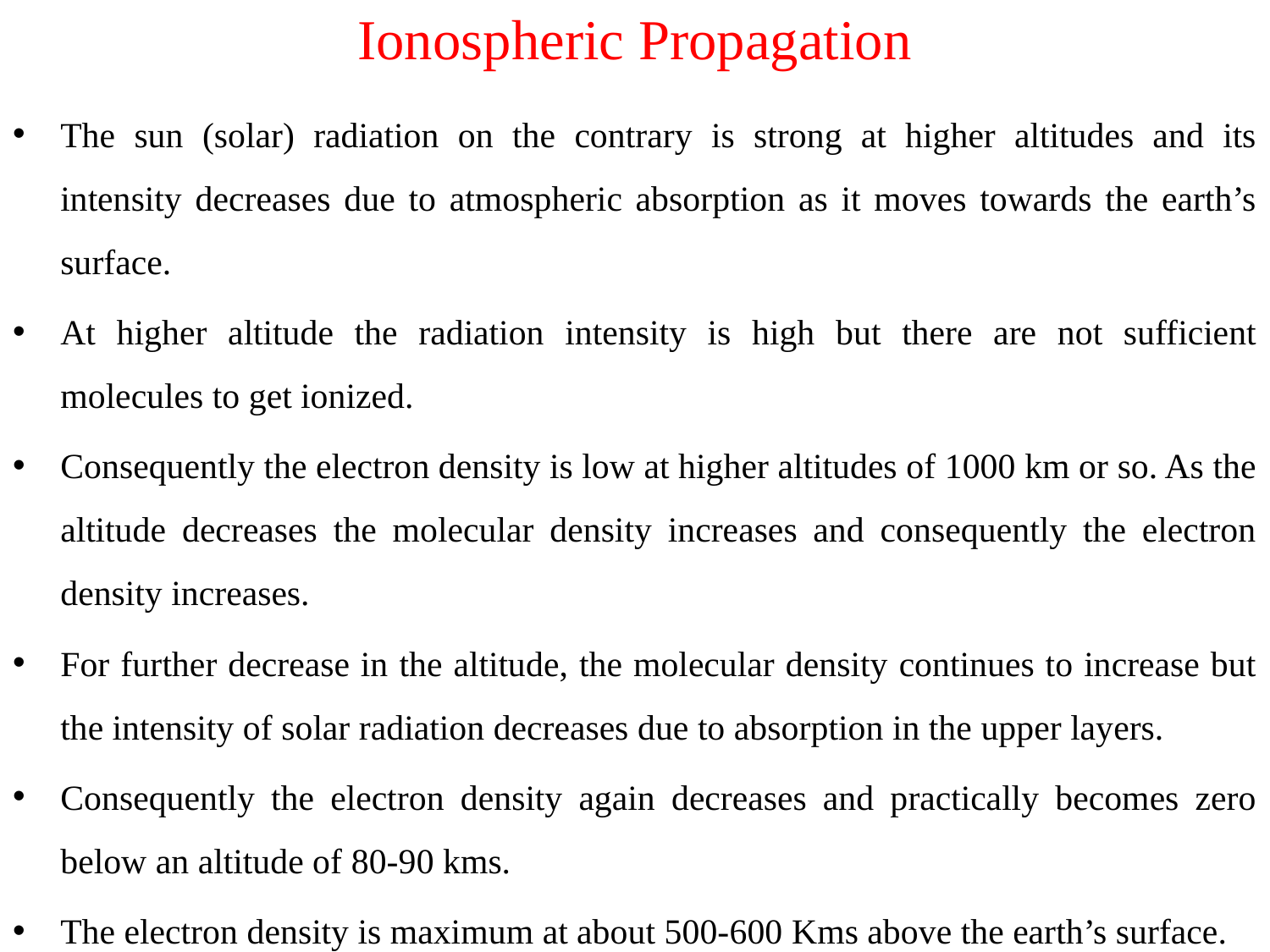

# Ionospheric Propagation
The sun (solar) radiation on the contrary is strong at higher altitudes and its intensity decreases due to atmospheric absorption as it moves towards the earth’s surface.
At higher altitude the radiation intensity is high but there are not sufficient molecules to get ionized.
Consequently the electron density is low at higher altitudes of 1000 km or so. As the altitude decreases the molecular density increases and consequently the electron density increases.
For further decrease in the altitude, the molecular density continues to increase but the intensity of solar radiation decreases due to absorption in the upper layers.
Consequently the electron density again decreases and practically becomes zero below an altitude of 80-90 kms.
The electron density is maximum at about 500-600 Kms above the earth’s surface.